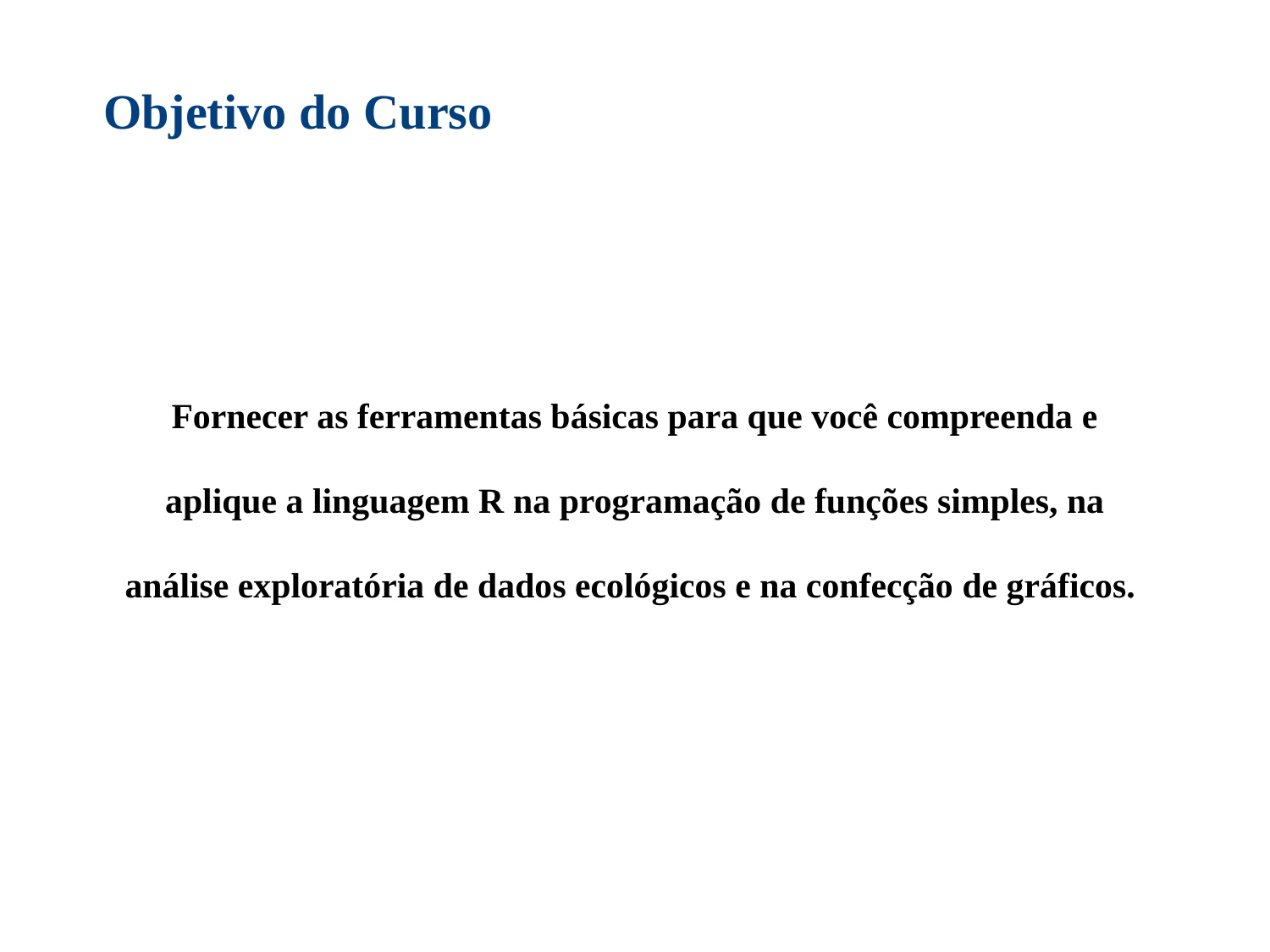

Objetivo do Curso
Fornecer as ferramentas básicas para que você compreenda e aplique a linguagem R na programação de funções simples, na análise exploratória de dados ecológicos e na confecção de gráficos.